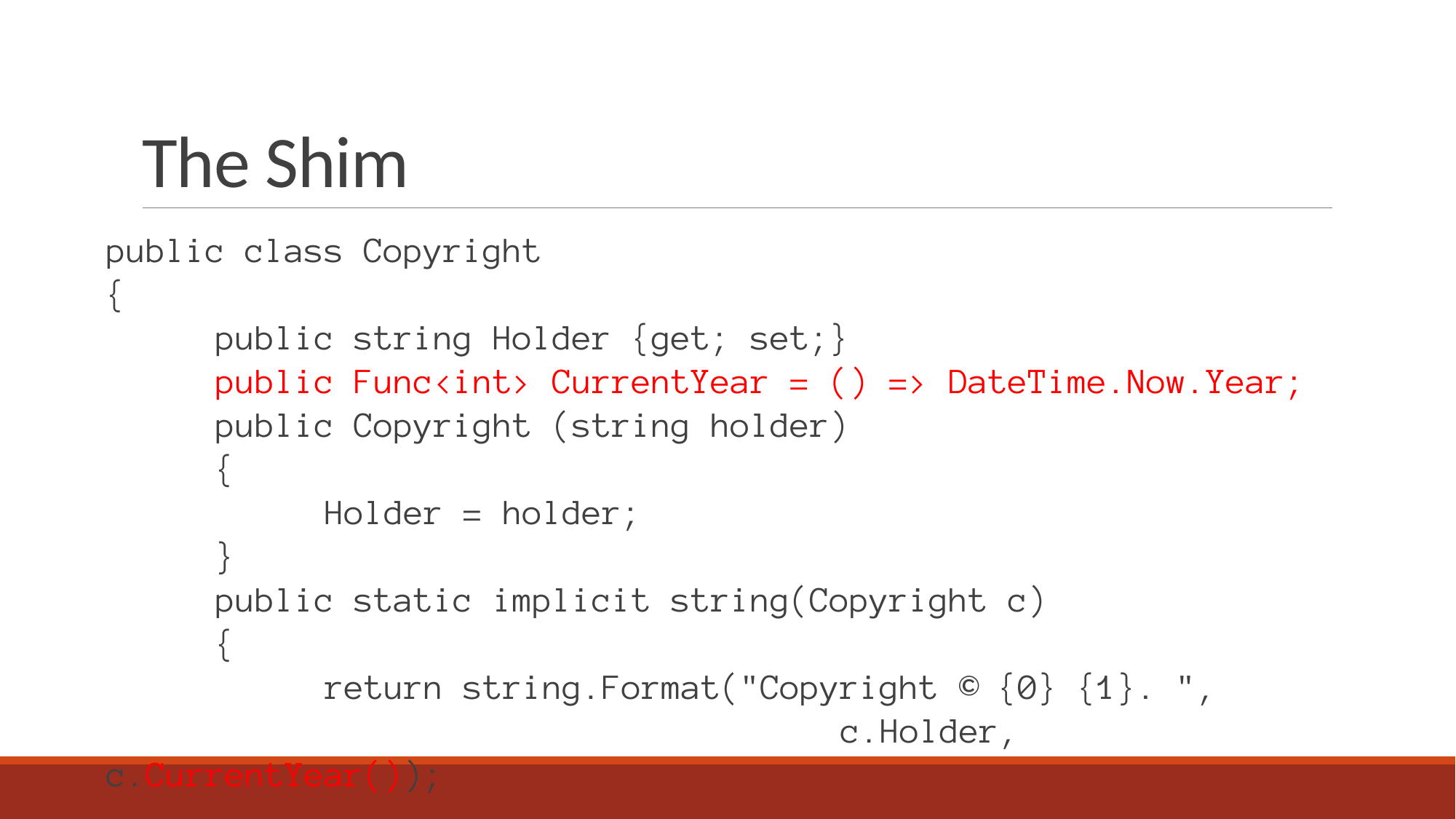

# The Shim
public class Copyright
{
	public string Holder {get; set;}
	public Func<int> CurrentYear = () => DateTime.Now.Year;
	public Copyright (string holder)
	{
		Holder = holder;
	}
	public static implicit string(Copyright c)
	{
		return string.Format("Copyright © {0} {1}. ",
						    c.Holder, c.CurrentYear());